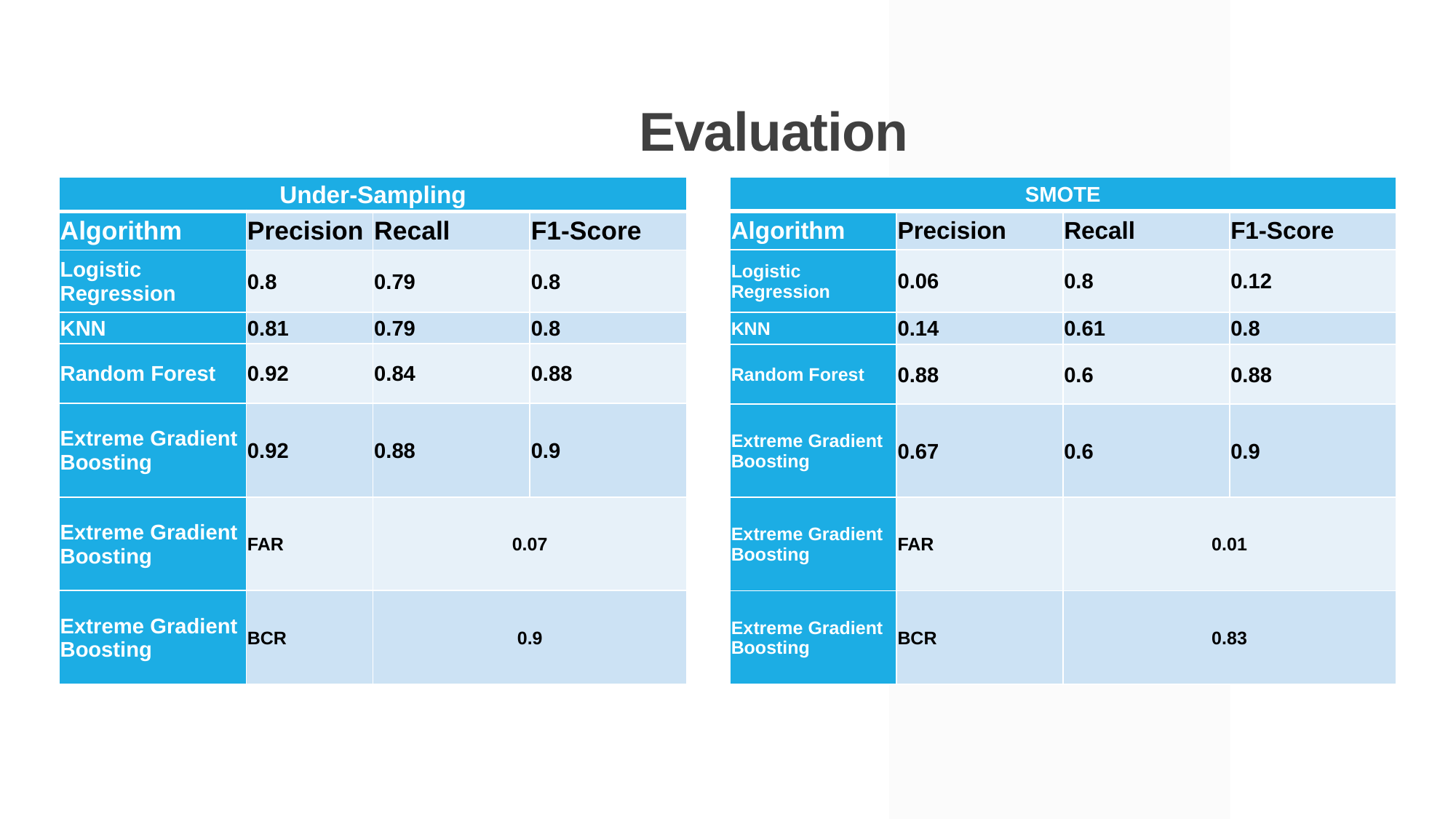

Evaluation
# Evaluation
| Under-Sampling |  |  |  |
| --- | --- | --- | --- |
| Algorithm | Precision | Recall | F1-Score |
| Logistic Regression | 0.8 | 0.79 | 0.8 |
| KNN | 0.81 | 0.79 | 0.8 |
| Random Forest | 0.92 | 0.84 | 0.88 |
| Extreme Gradient Boosting | 0.92 | 0.88 | 0.9 |
| Extreme Gradient Boosting | FAR | 0.07 |  |
| Extreme Gradient Boosting | BCR | 0.9 |  |
| SMOTE |  |  |  |
| --- | --- | --- | --- |
| Algorithm | Precision | Recall | F1-Score |
| Logistic Regression | 0.06 | 0.8 | 0.12 |
| KNN | 0.14 | 0.61 | 0.8 |
| Random Forest | 0.88 | 0.6 | 0.88 |
| Extreme Gradient Boosting | 0.67 | 0.6 | 0.9 |
| Extreme Gradient Boosting | FAR | 0.01 |  |
| Extreme Gradient Boosting | BCR | 0.83 |  |